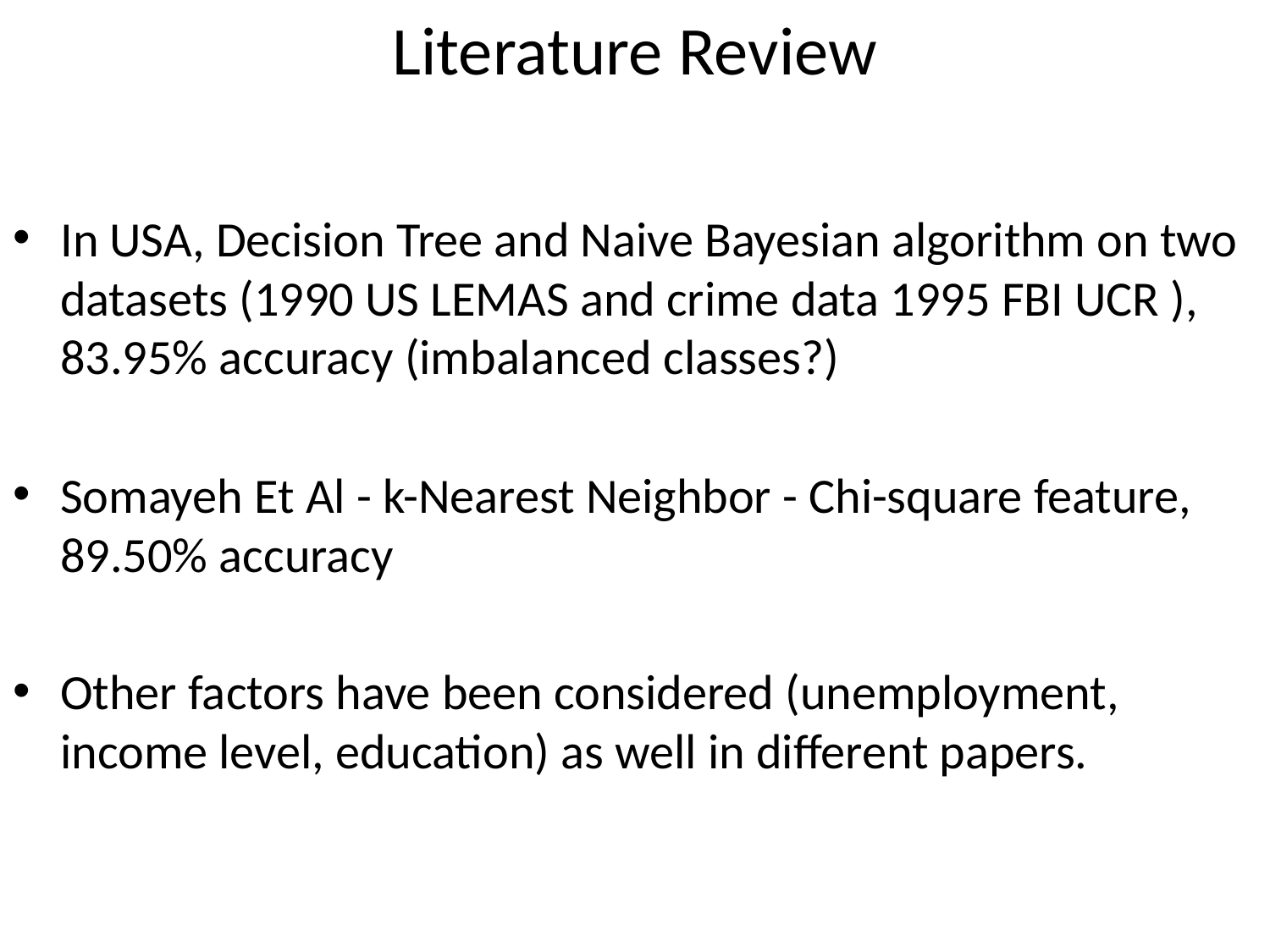

# Literature Review
In USA, Decision Tree and Naive Bayesian algorithm on two datasets (1990 US LEMAS and crime data 1995 FBI UCR ), 83.95% accuracy (imbalanced classes?)

Somayeh Et Al - k-Nearest Neighbor - Chi-square feature, 89.50% accuracy

Other factors have been considered (unemployment, income level, education) as well in different papers.